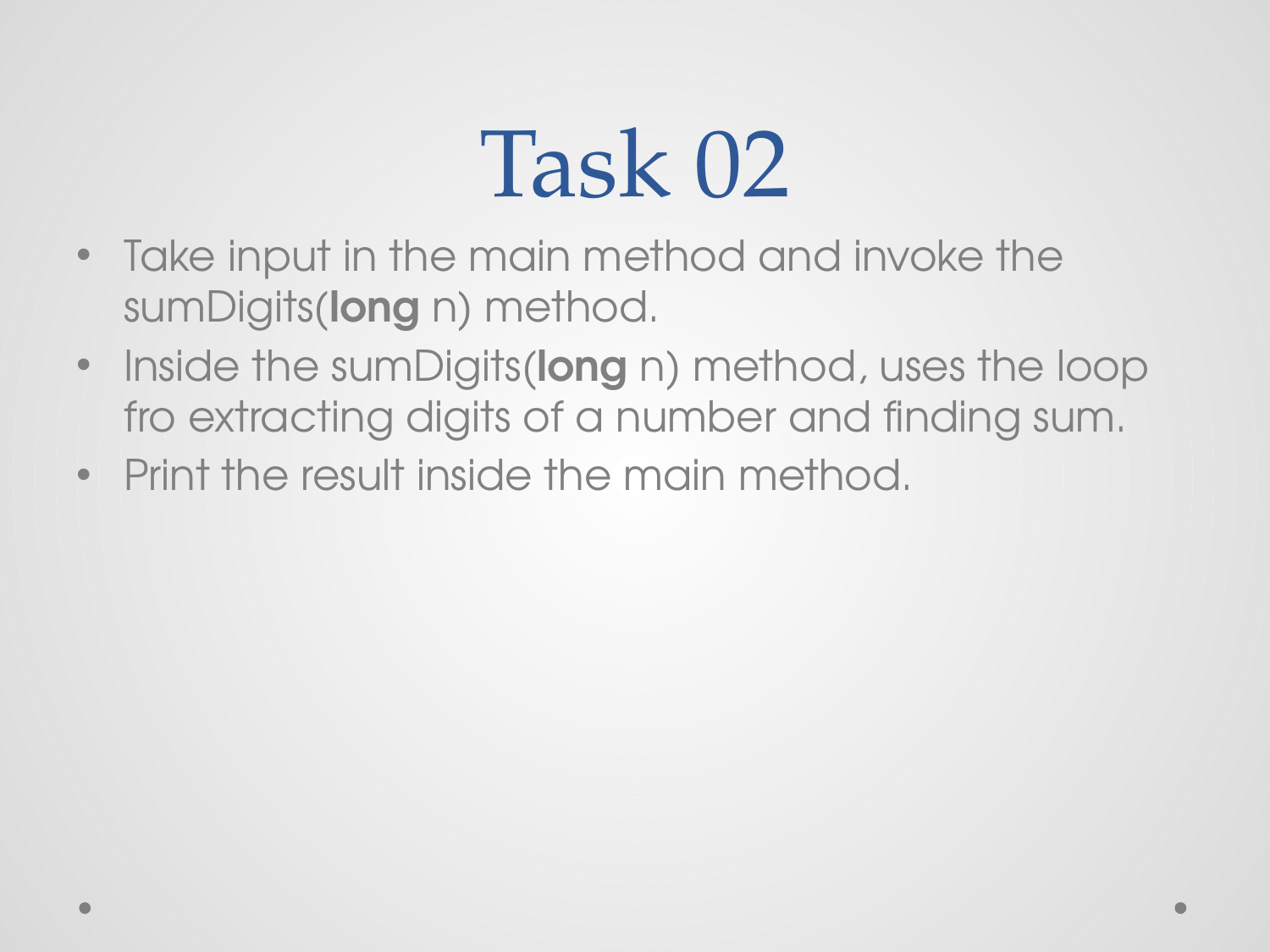

# Task 02
Take input in the main method and invoke the sumDigits(long n) method.
Inside the sumDigits(long n) method, uses the loop fro extracting digits of a number and finding sum.
Print the result inside the main method.